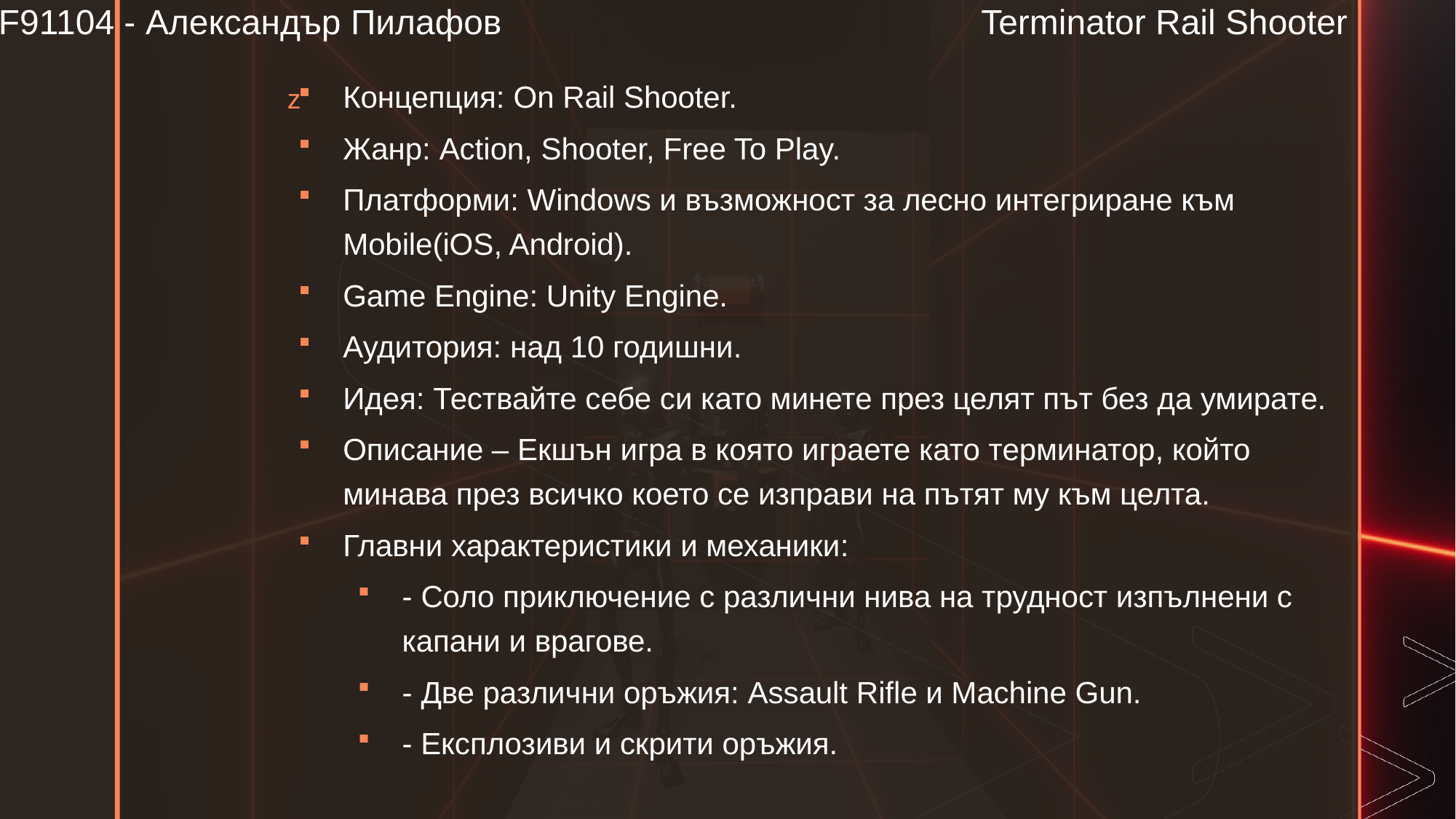

# F91104 - Александър Пилафов
Terminator Rail Shooter
Концепция: On Rail Shooter.
Жанр: Action, Shooter, Free To Play.
Платформи: Windows и възможност за лесно интегриране към Mobile(iOS, Android).
Game Engine: Unity Engine.
Аудитория: над 10 годишни.
Идея: Тествайте себе си като минете през целят път без да умирате.
Описание – Екшън игра в която играете като терминатор, който минава през всичко което се изправи на пътят му към целта.
Главни характеристики и механики:
- Соло приключение с различни нива на трудност изпълнени с капани и врагове.
- Две различни оръжия: Assault Rifle и Machine Gun.
- Експлозиви и скрити оръжия.